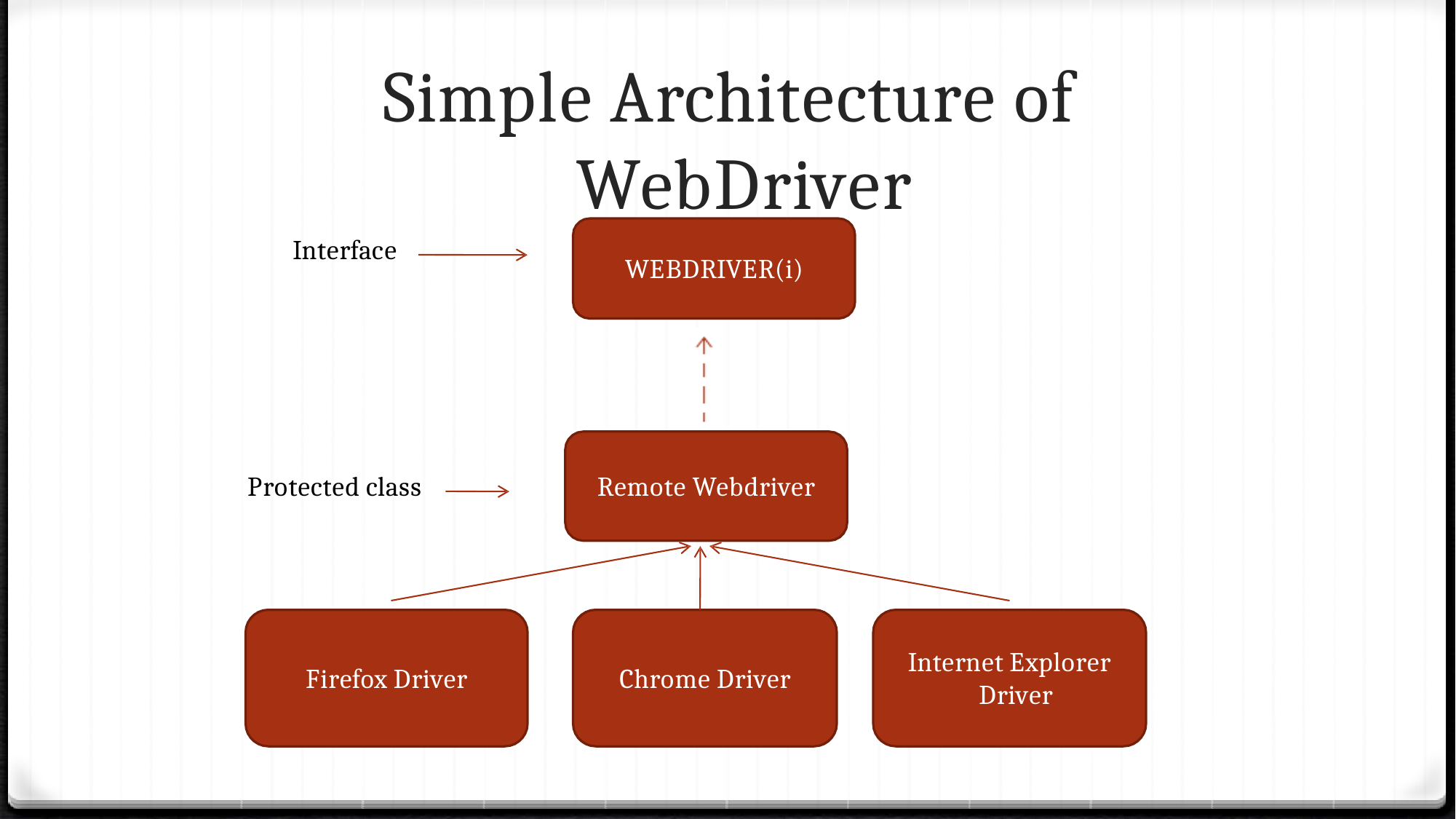

# Simple Architecture of  WebDriver

Interface

WEBDRIVER(i)

Protected class
Remote Webdriver

Internet Explorer  Driver
Firefox Driver
Chrome Driver